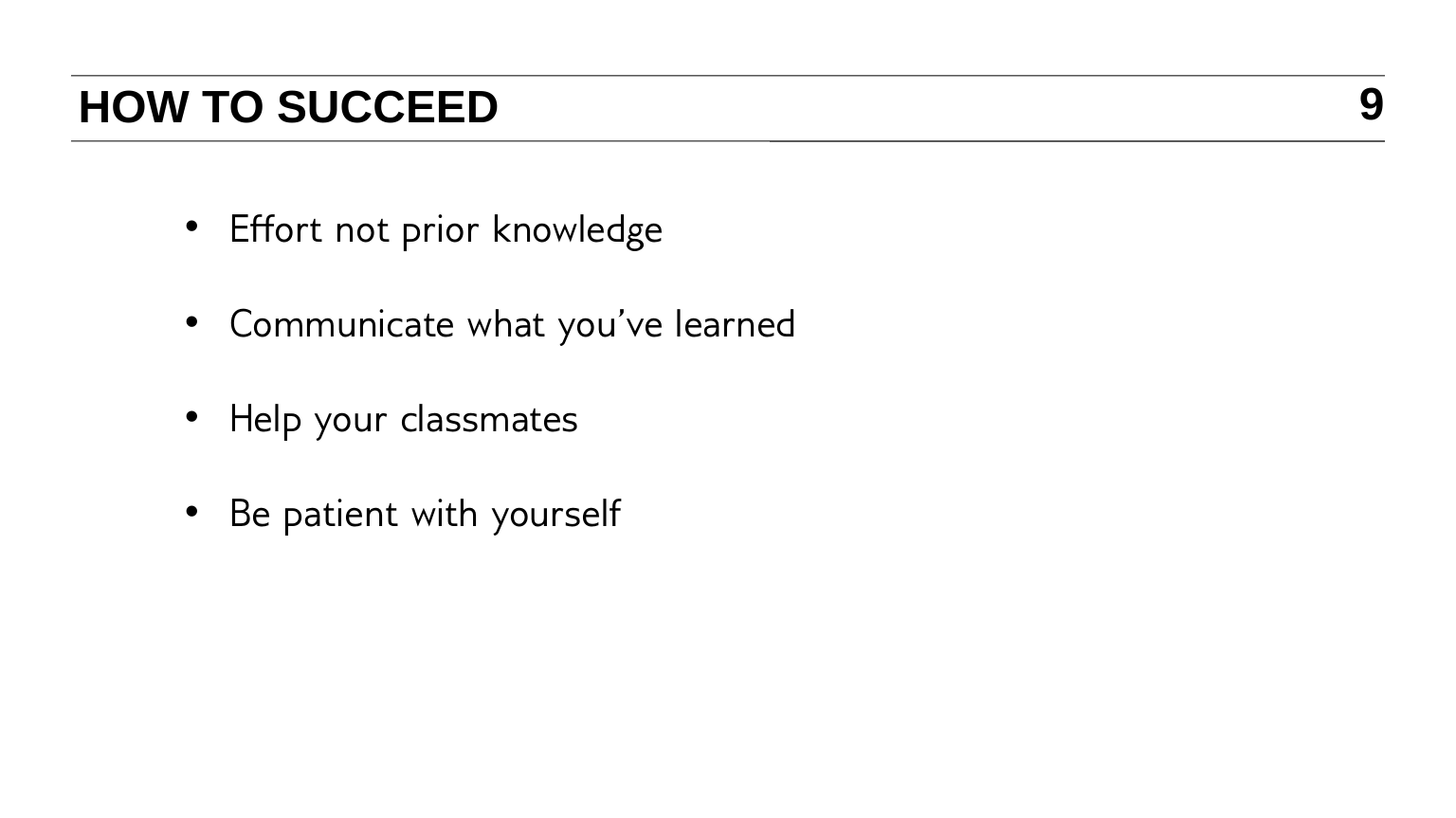

How to Succeed
9
Effort not prior knowledge

Communicate what you’ve learned

Help your classmates

Be patient with yourself